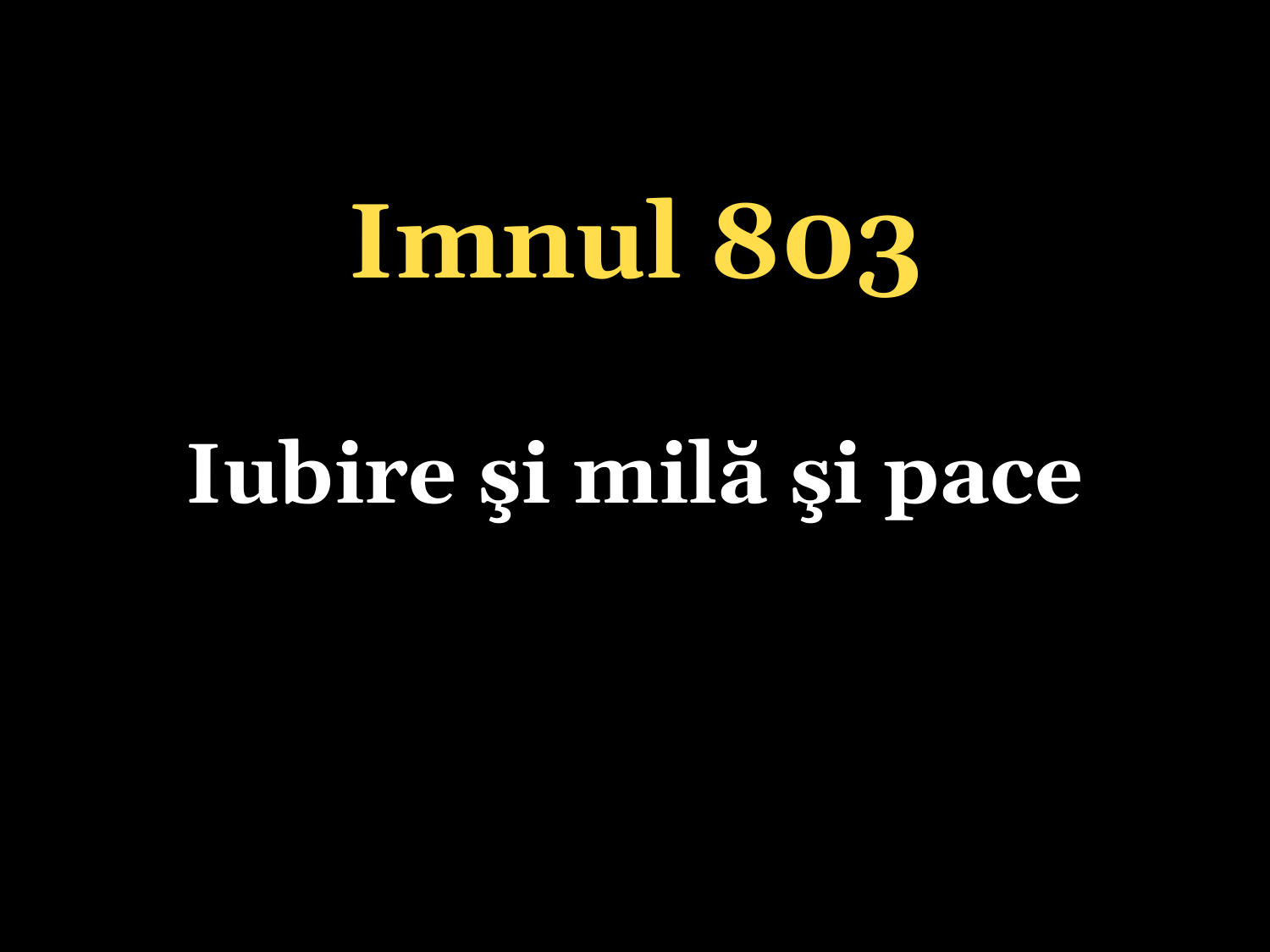

Imnul 803
Iubire şi milă şi pace